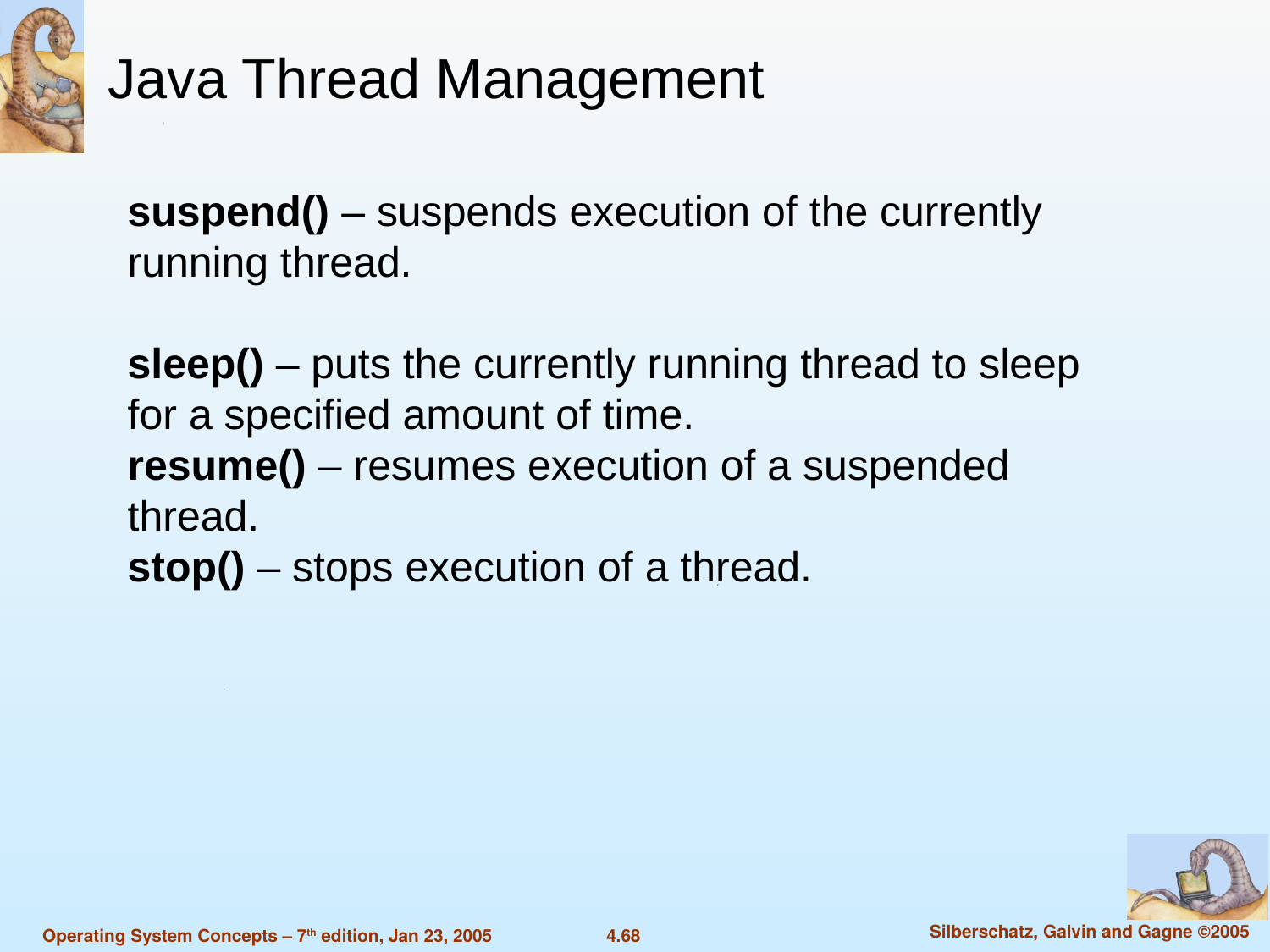

Java Thread Management
suspend() – suspends execution of the currently running thread.
sleep() – puts the currently running thread to sleep for a specified amount of time.
resume() – resumes execution of a suspended thread.
stop() – stops execution of a thread.